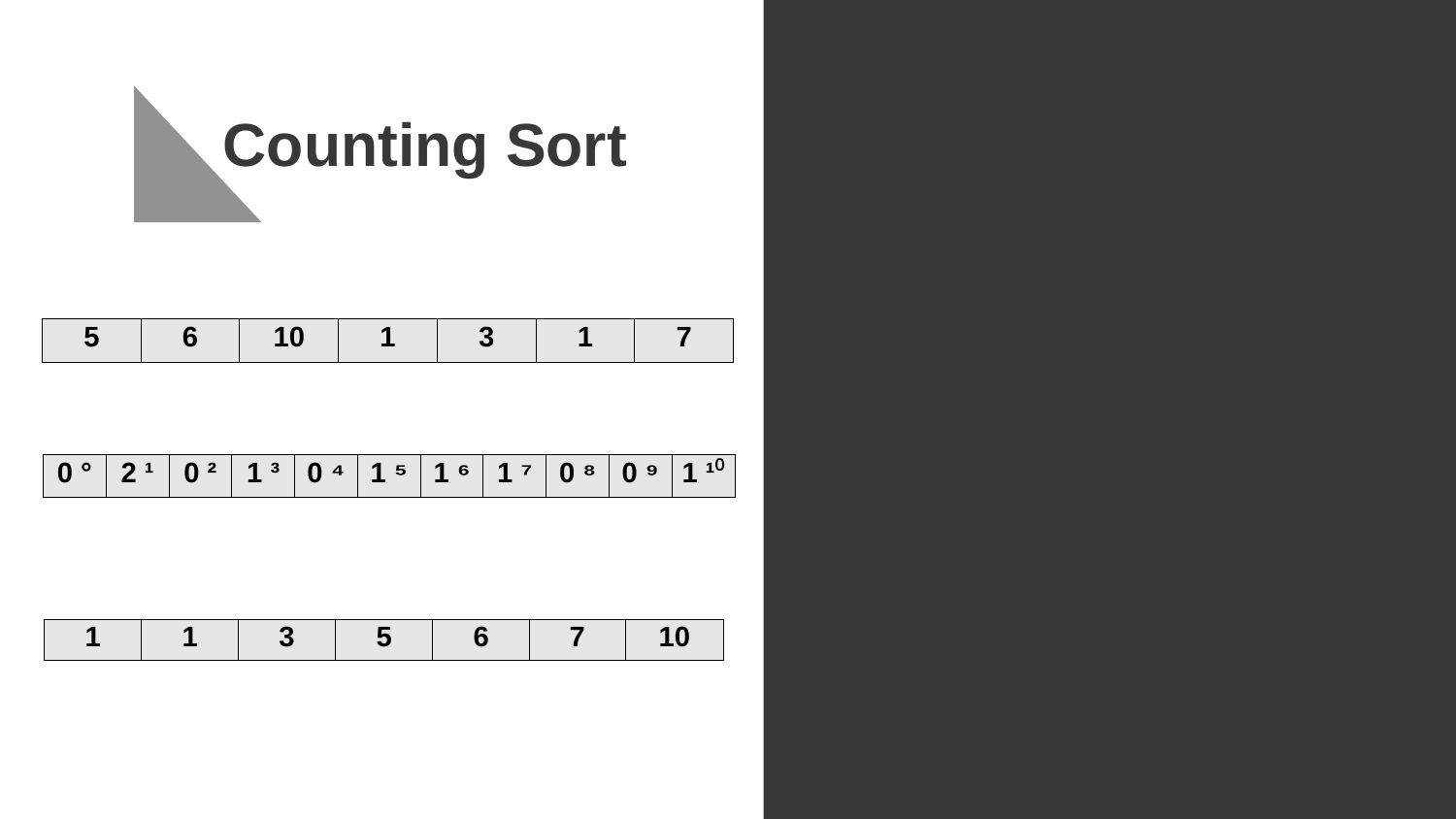

# Counting Sort
| 5 | 6 | 10 | 1 | 3 | 1 | 7 |
| --- | --- | --- | --- | --- | --- | --- |
| 0 ° | 2 ¹ | 0 ² | 1 ³ | 0 ⁴ | 1 ⁵ | 1 ⁶ | 1 ⁷ | 0 ⁸ | 0 ⁹ | 1 ¹⁰ |
| --- | --- | --- | --- | --- | --- | --- | --- | --- | --- | --- |
| 1 | 1 | 3 | 5 | 6 | 7 | 10 |
| --- | --- | --- | --- | --- | --- | --- |